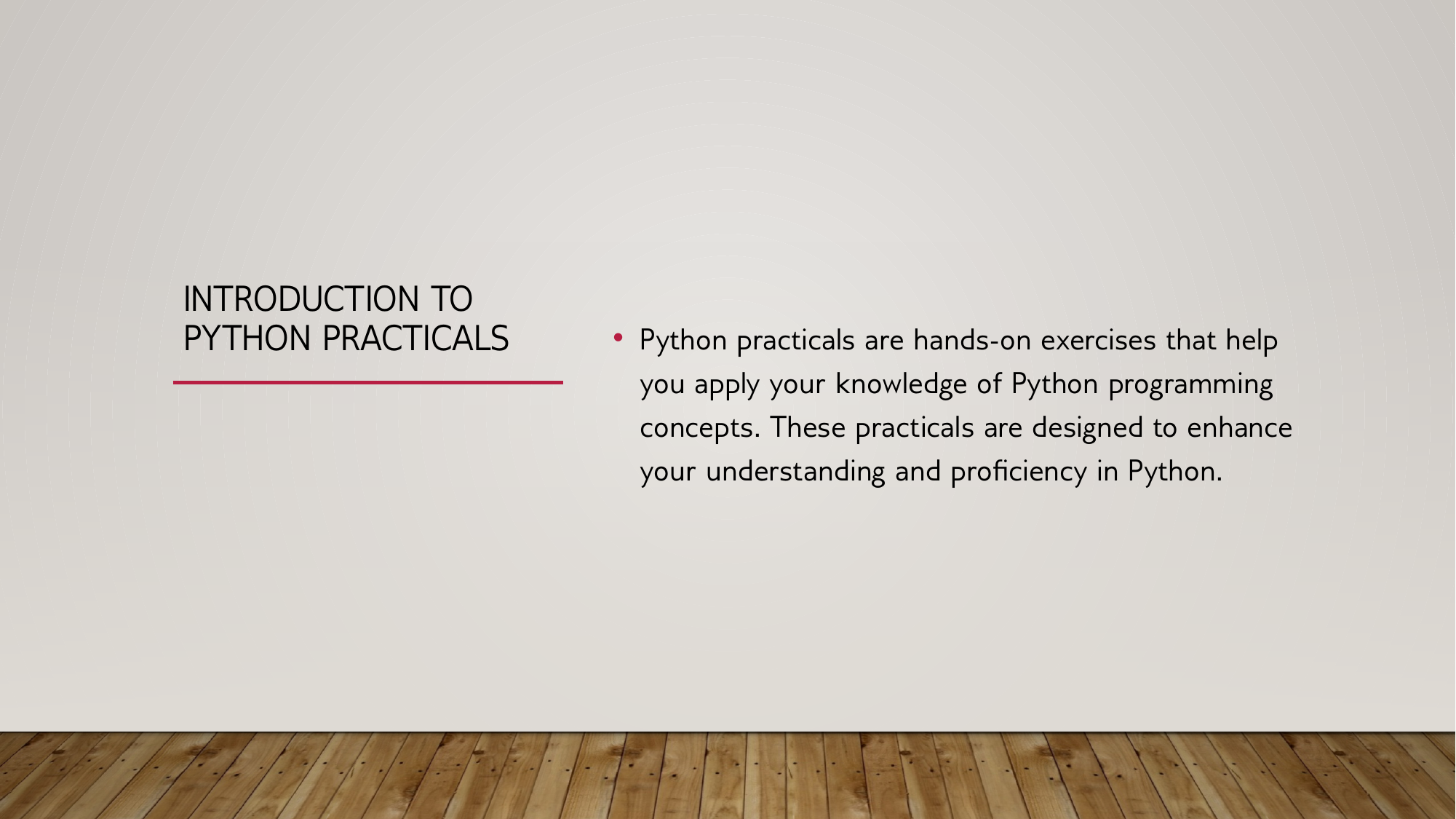

# Introduction to Python Practicals

Python practicals are hands-on exercises that help you apply your knowledge of Python programming concepts. These practicals are designed to enhance your understanding and proficiency in Python.